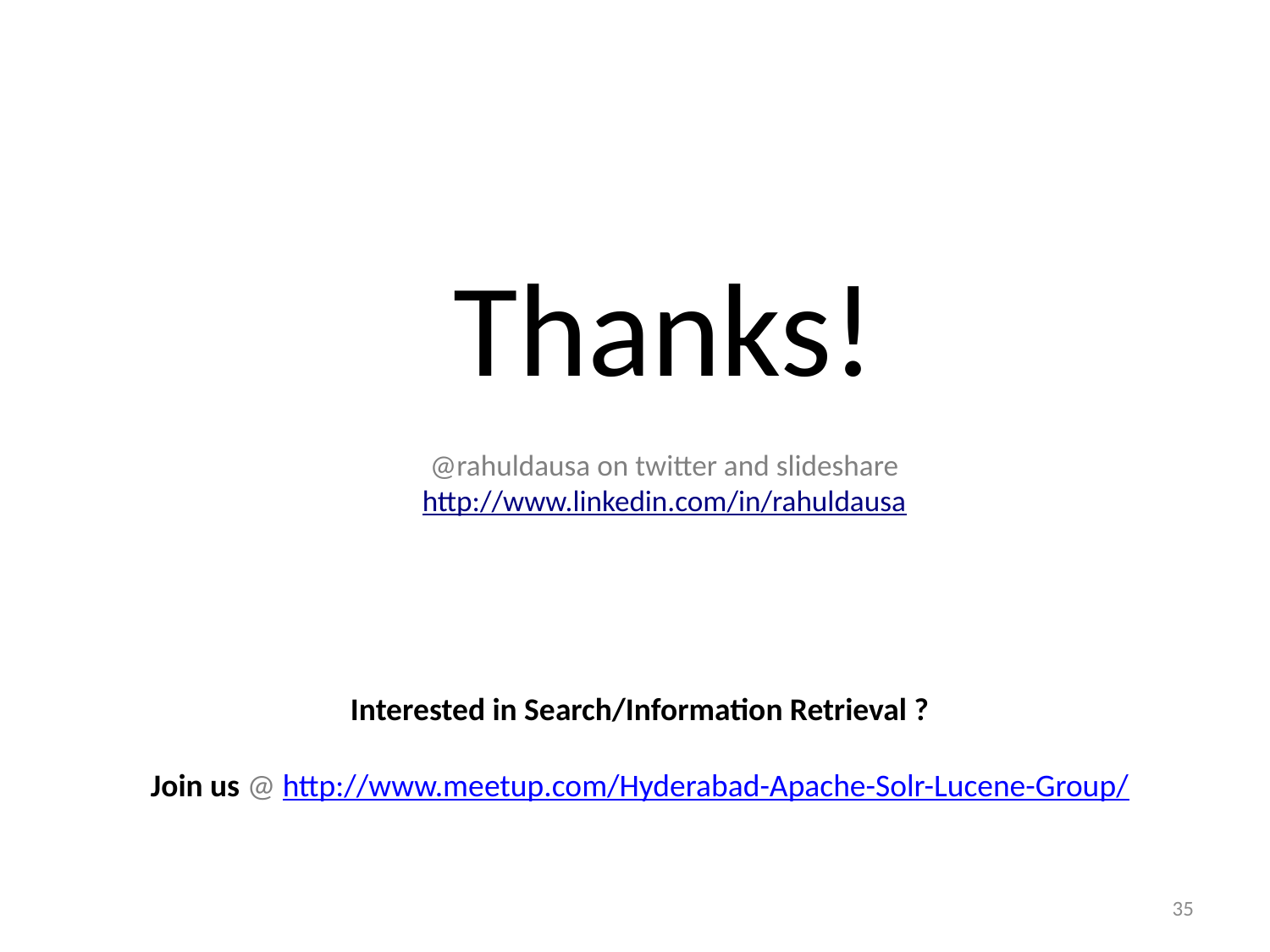

# Thanks! @rahuldausa on twitter and slideshare http://www.linkedin.com/in/rahuldausa
Interested in Search/Information Retrieval ?

Join us @ http://www.meetup.com/Hyderabad-Apache-Solr-Lucene-Group/
35